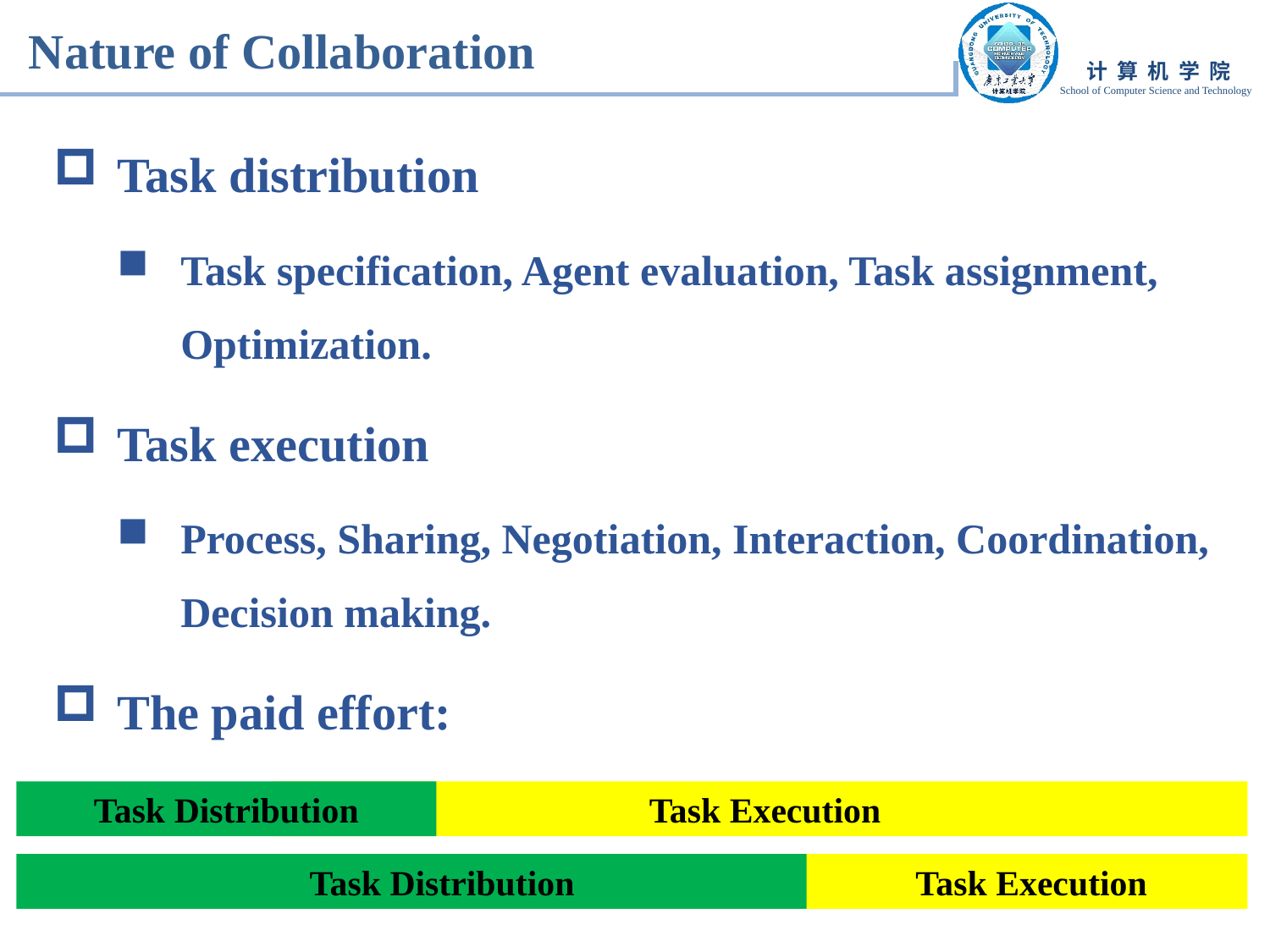

Nature of Collaboration
Task distribution
Task specification, Agent evaluation, Task assignment, Optimization.
Task execution
Process, Sharing, Negotiation, Interaction, Coordination, Decision making.
The paid effort:
Task Distribution
 Task Execution
Task Distribution
 Task Execution